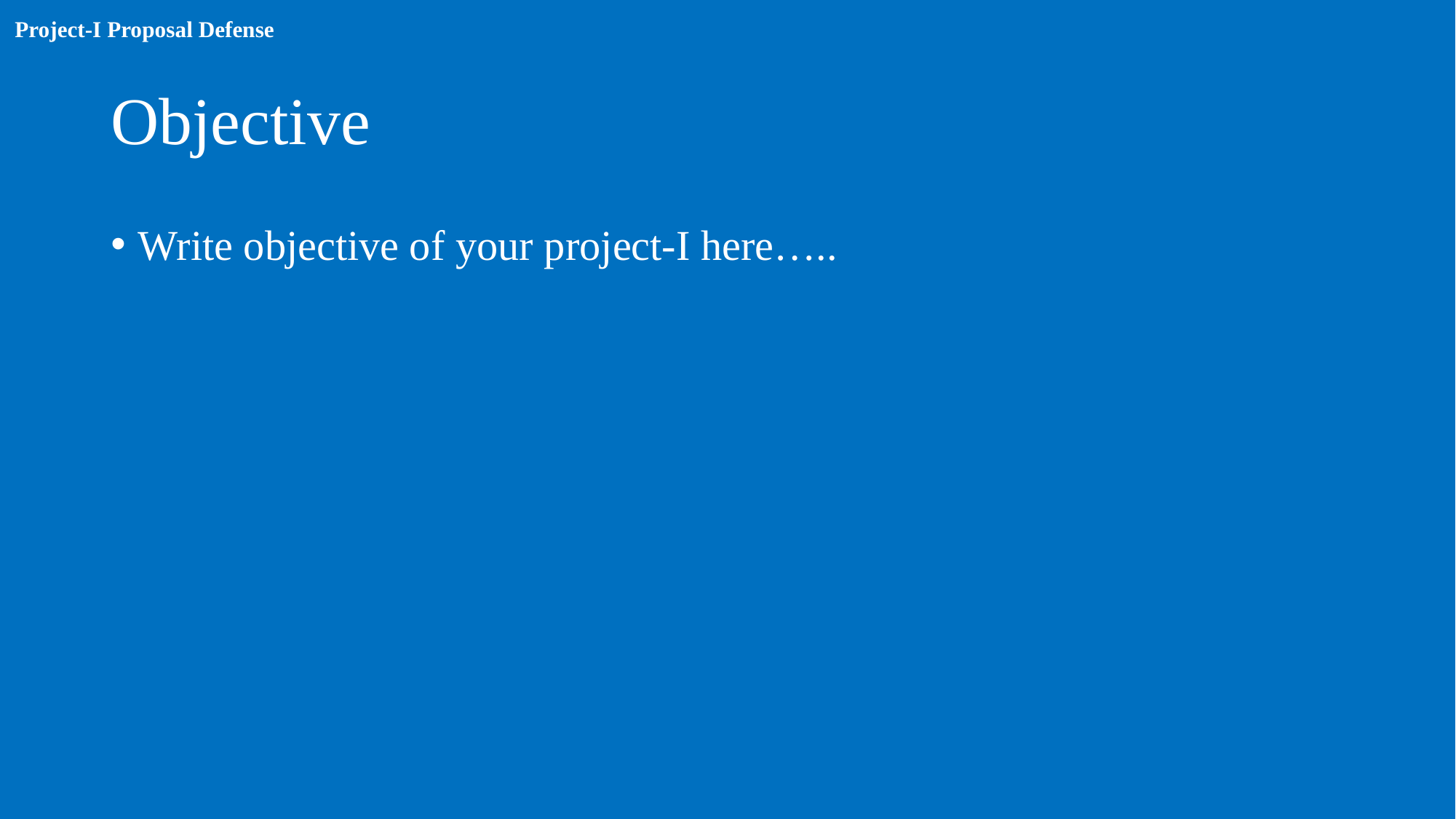

# Objective
Write objective of your project-I here…..